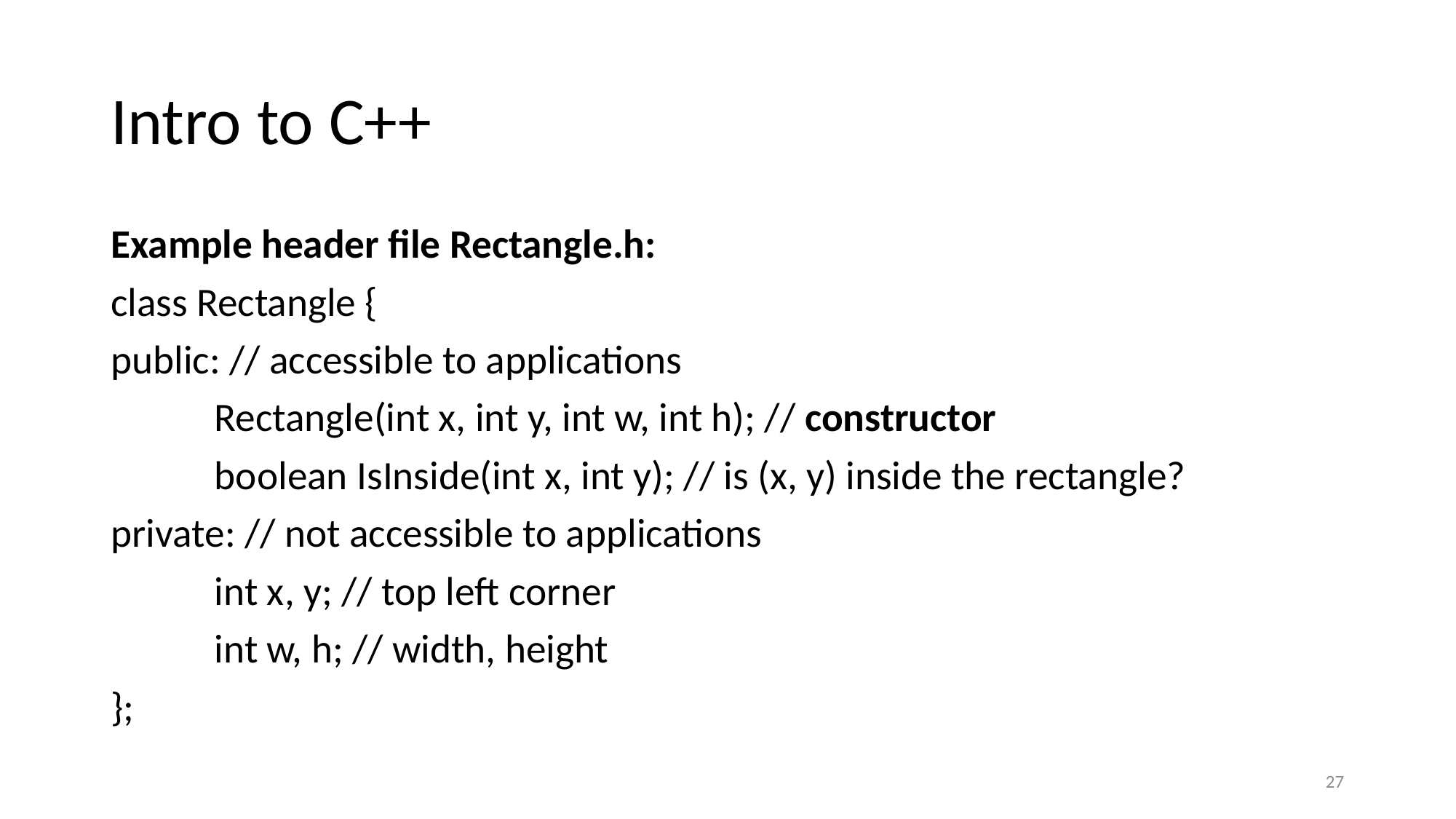

# Intro to C++
Example header file Rectangle.h:
class Rectangle {
public: // accessible to applications
	Rectangle(int x, int y, int w, int h); // constructor
	boolean IsInside(int x, int y); // is (x, y) inside the rectangle?
private: // not accessible to applications
	int x, y; // top left corner
	int w, h; // width, height
};
27